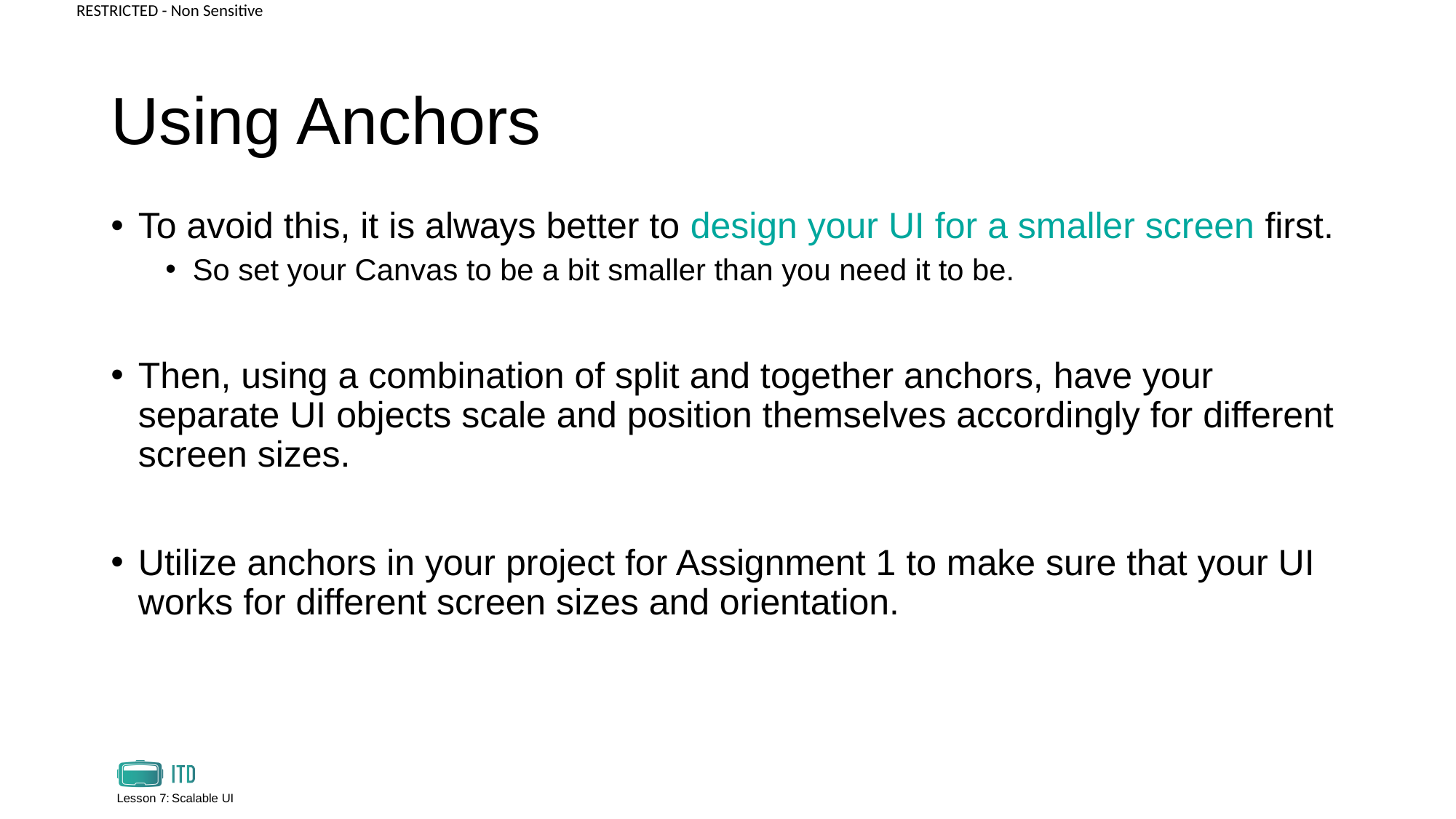

# Using Anchors
To avoid this, it is always better to design your UI for a smaller screen first.
So set your Canvas to be a bit smaller than you need it to be.

Then, using a combination of split and together anchors, have your separate UI objects scale and position themselves accordingly for different screen sizes.

Utilize anchors in your project for Assignment 1 to make sure that your UI works for different screen sizes and orientation.